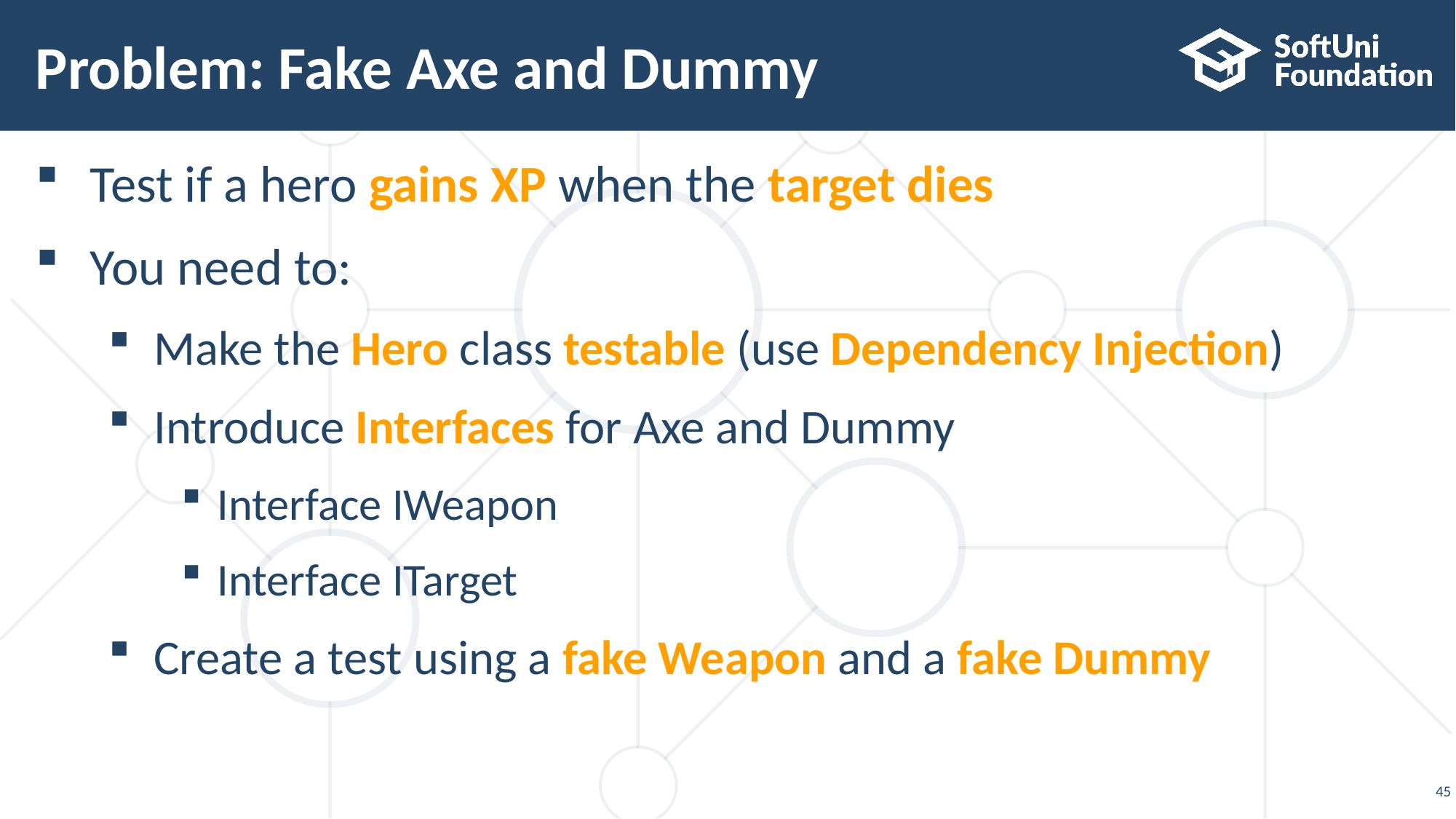

# Problem: Fake Axe and Dummy
Test if a hero gains XP when the target dies
You need to:
Make the Hero class testable (use Dependency Injection)
Introduce Interfaces for Axe and Dummy
Interface IWeapon
Interface ITarget
Create a test using a fake Weapon and a fake Dummy

45